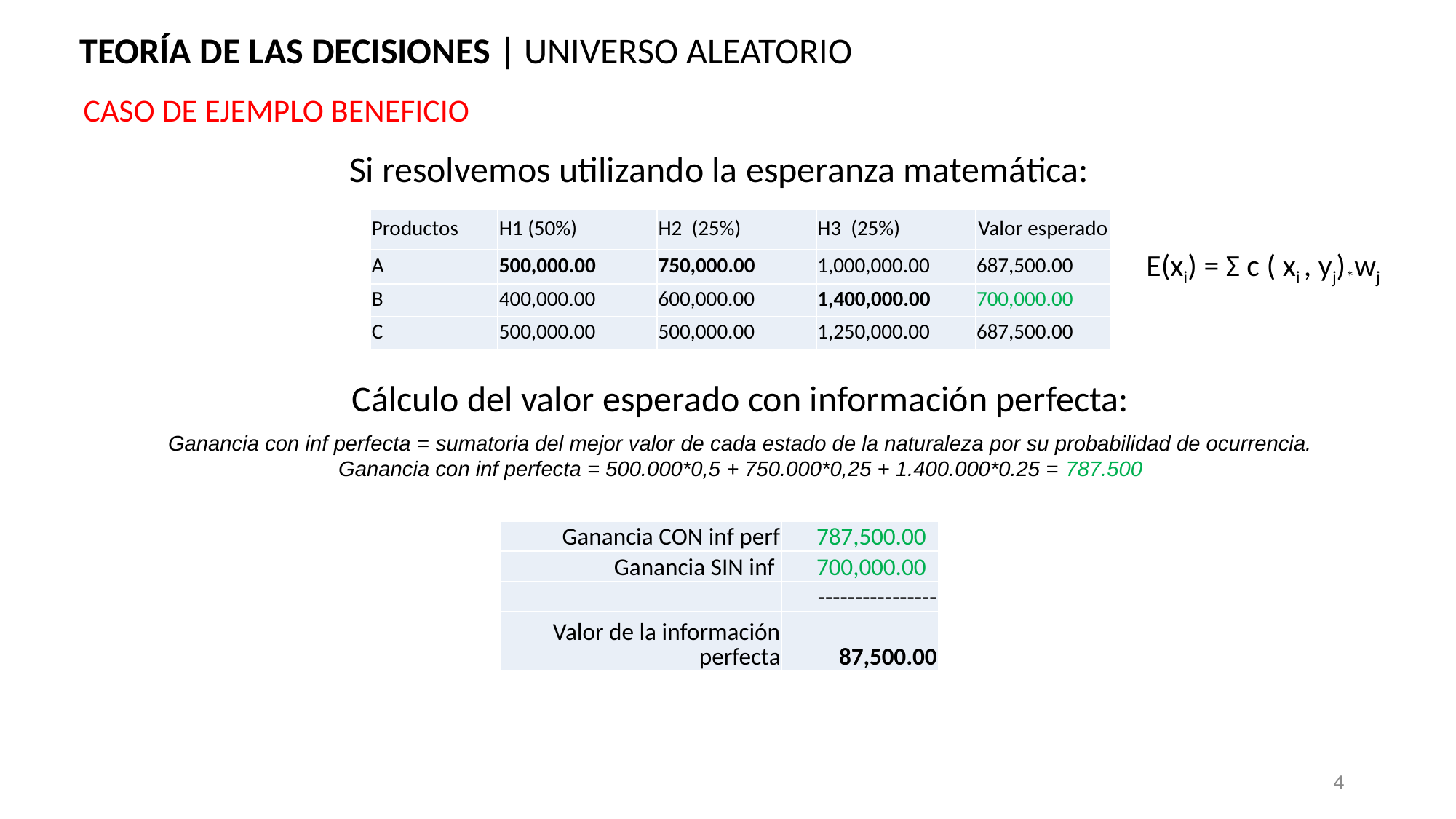

TEORÍA DE LAS DECISIONES | UNIVERSO ALEATORIO
CASO DE EJEMPLO BENEFICIO
Si resolvemos utilizando la esperanza matemática:
| Productos | H1 (50%) | H2 (25%) | H3 (25%) | Valor esperado |
| --- | --- | --- | --- | --- |
| A | 500,000.00 | 750,000.00 | 1,000,000.00 | 687,500.00 |
| B | 400,000.00 | 600,000.00 | 1,400,000.00 | 700,000.00 |
| C | 500,000.00 | 500,000.00 | 1,250,000.00 | 687,500.00 |
E(xi) = Σ c ( xi , yj)*wj

Cálculo del valor esperado con información perfecta:
Ganancia con inf perfecta = sumatoria del mejor valor de cada estado de la naturaleza por su probabilidad de ocurrencia.
Ganancia con inf perfecta = 500.000*0,5 + 750.000*0,25 + 1.400.000*0.25 = 787.500
| Ganancia CON inf perf | 787,500.00 |
| --- | --- |
| Ganancia SIN inf | 700,000.00 |
|  | ---------------- |
| Valor de la información perfecta | 87,500.00 |
4